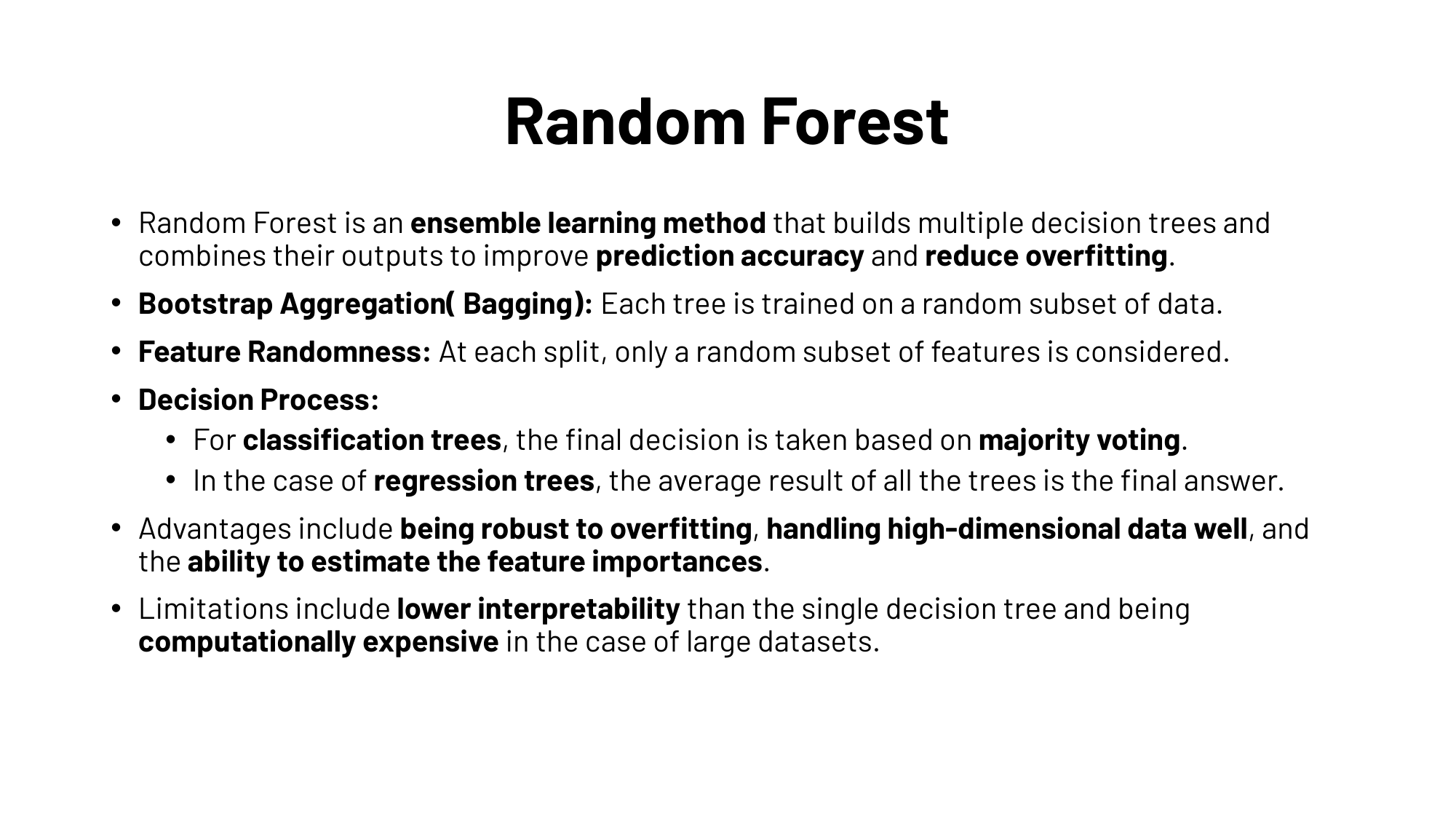

# Random Forest
Random Forest is an ensemble learning method that builds multiple decision trees and combines their outputs to improve prediction accuracy and reduce overfitting.
Bootstrap Aggregation( Bagging): Each tree is trained on a random subset of data.
Feature Randomness: At each split, only a random subset of features is considered.
Decision Process:
For classification trees, the final decision is taken based on majority voting.
In the case of regression trees, the average result of all the trees is the final answer.
Advantages include being robust to overfitting, handling high-dimensional data well, and the ability to estimate the feature importances.
Limitations include lower interpretability than the single decision tree and being computationally expensive in the case of large datasets.